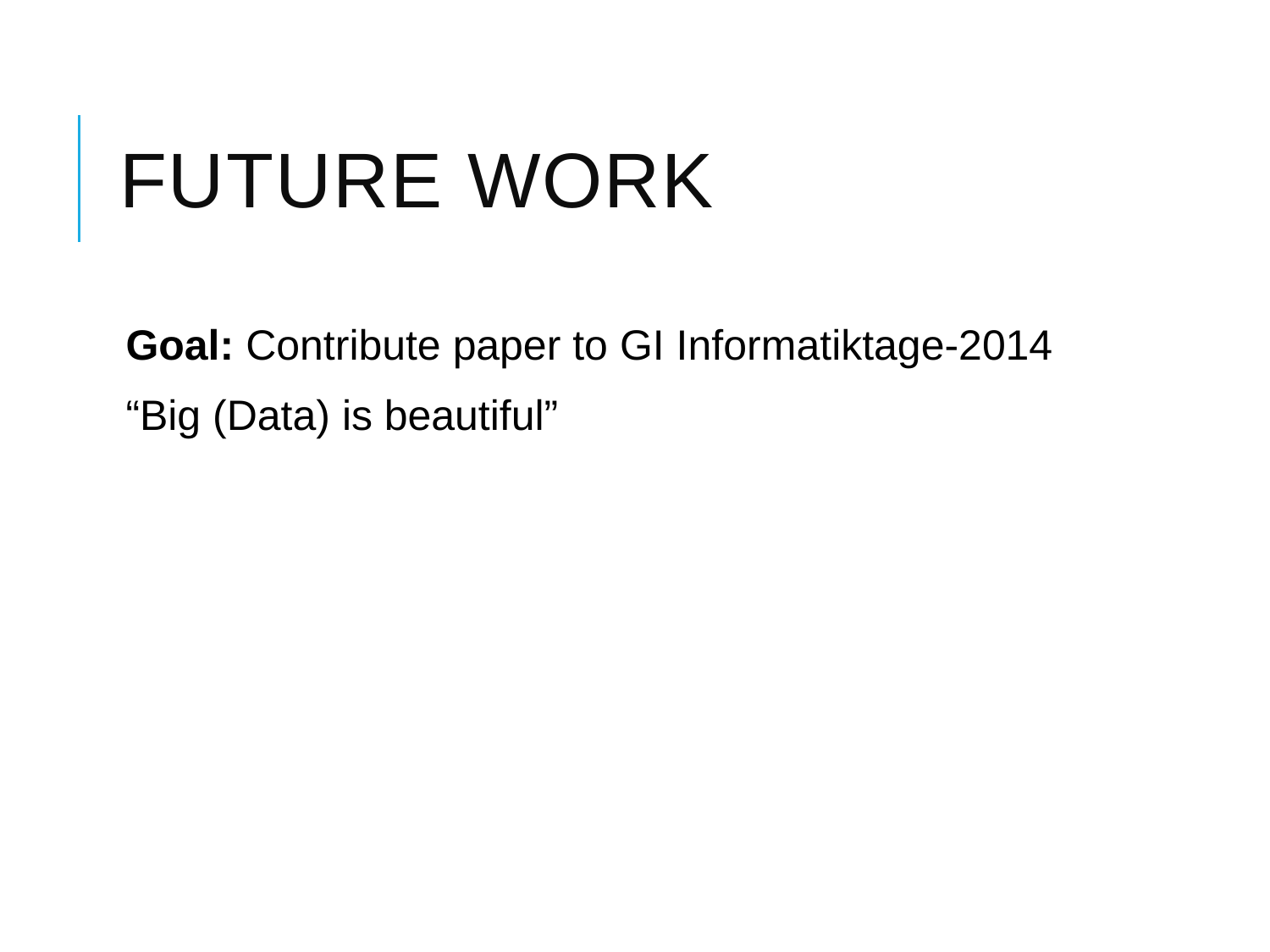

# FUTURE WORK
Goal: Contribute paper to GI Informatiktage-2014
“Big (Data) is beautiful”